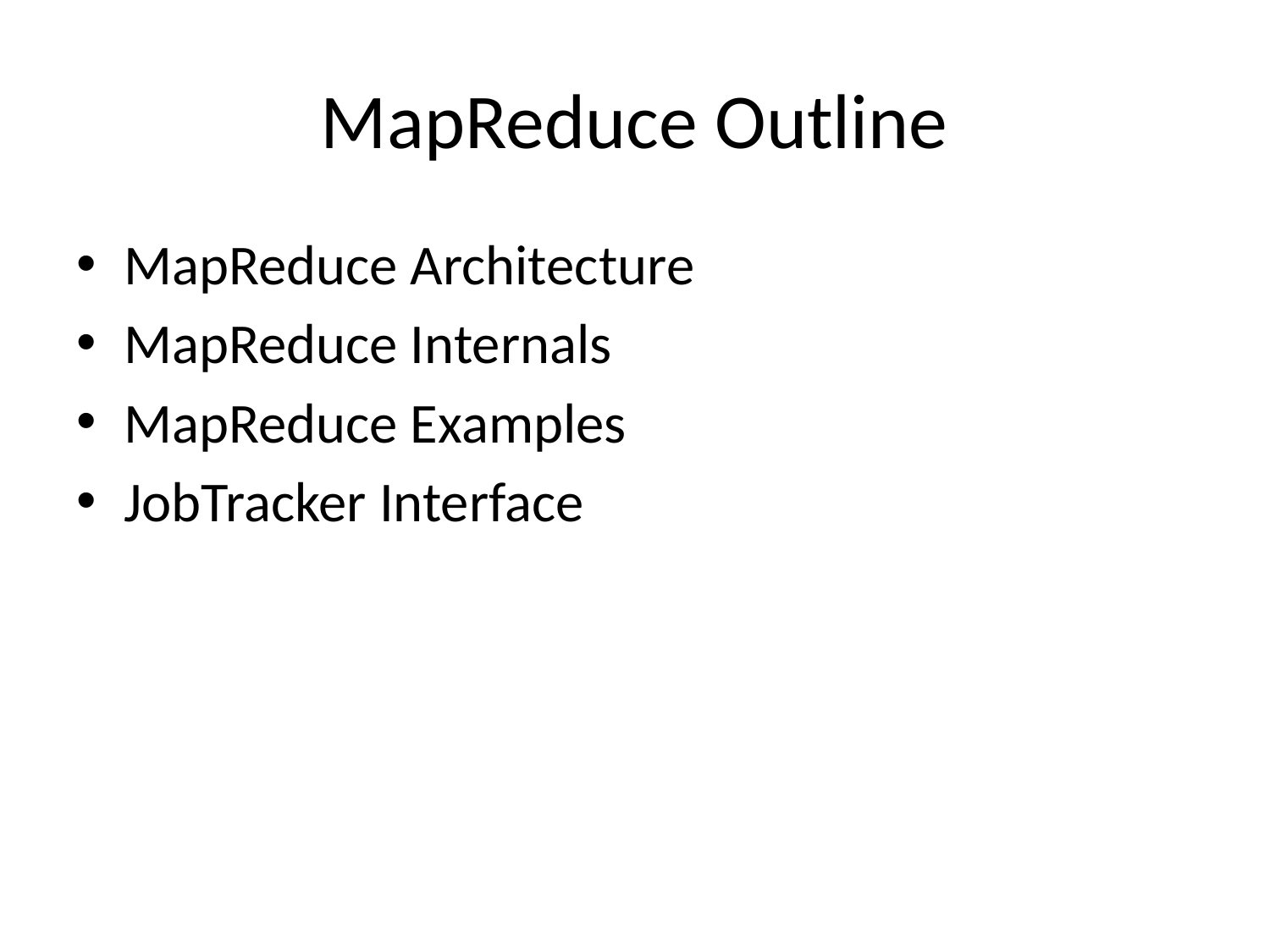

# MapReduce Outline
MapReduce Architecture
MapReduce Internals
MapReduce Examples
JobTracker Interface